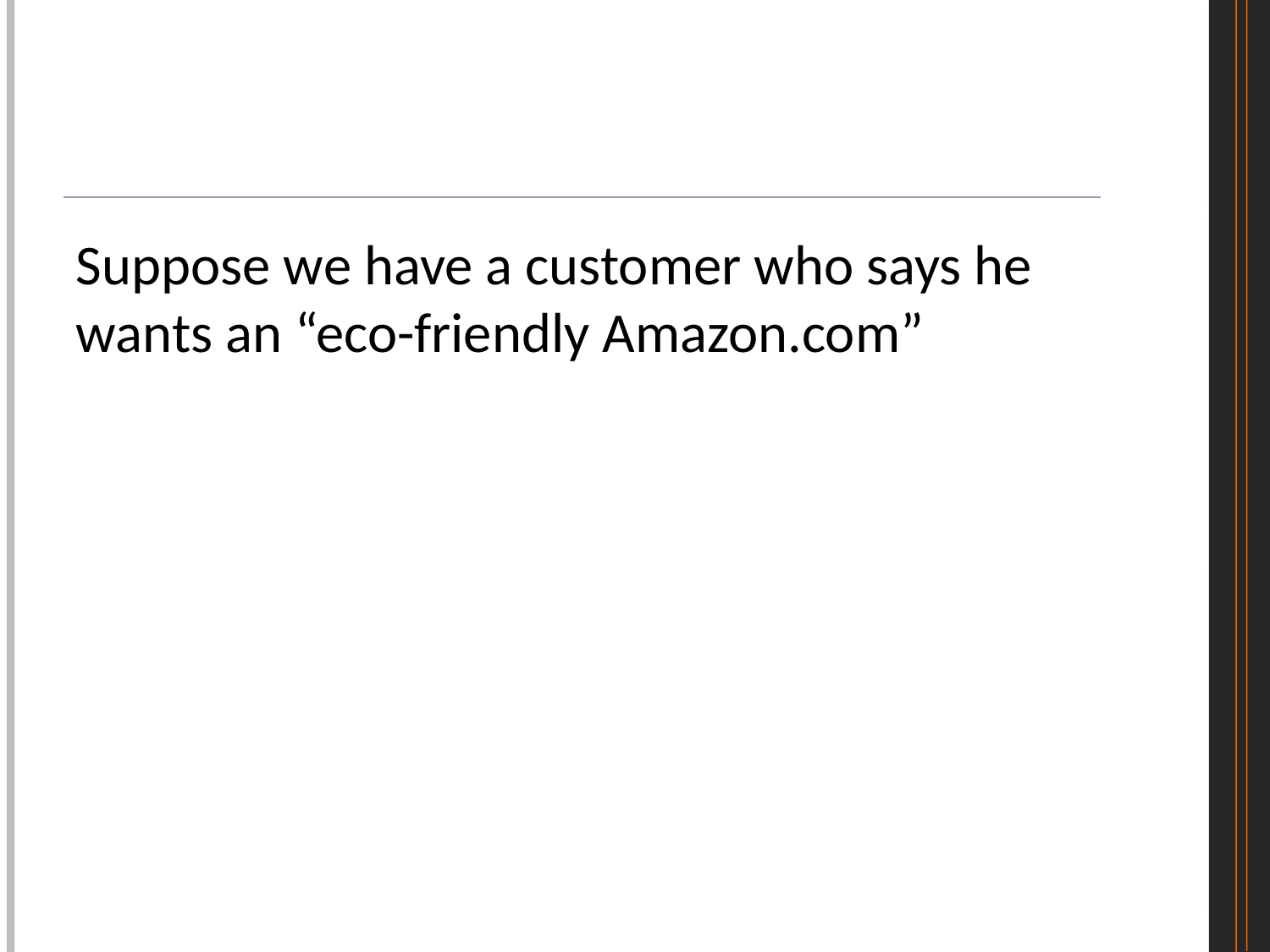

#
Suppose we have a customer who says he wants an “eco-friendly Amazon.com”